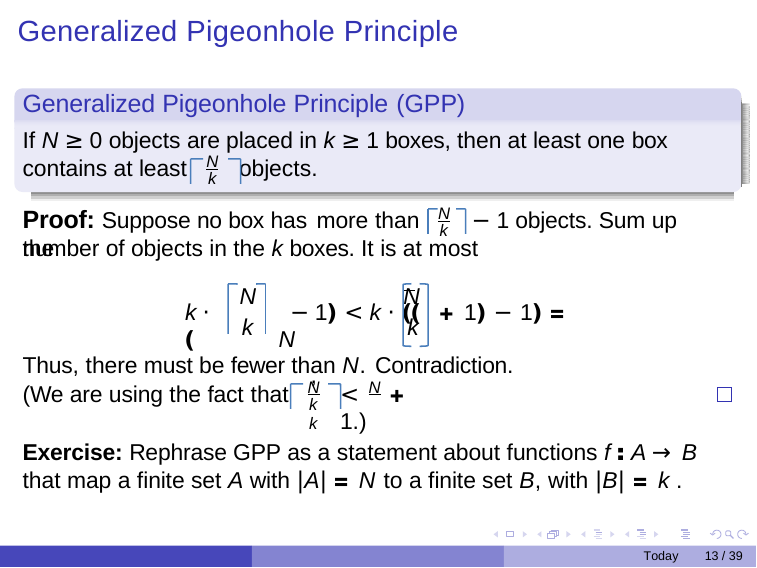

# Generalized Pigeonhole Principle
Generalized Pigeonhole Principle (GPP)

If N ≥ 0 objects are placed in k ≥ 1 boxes, then at least one box

N
contains at least
objects.
k

N
Proof: Suppose no box has more than	− 1 objects. Sum up the
k
number of objects in the k boxes. It is at most

N
N

k · (
  − 1) < k · (( 	 + 1) − 1) = N
k	k
Thus, there must be fewer than N. Contradiction.
 ,
N	N
(We are using the fact that
<	+ 1.)

k	k

Exercise: Rephrase GPP as a statement about functions f : A → B
that map a finite set A with |A| = N to a finite set B, with |B| = k .

Today
13 / 39